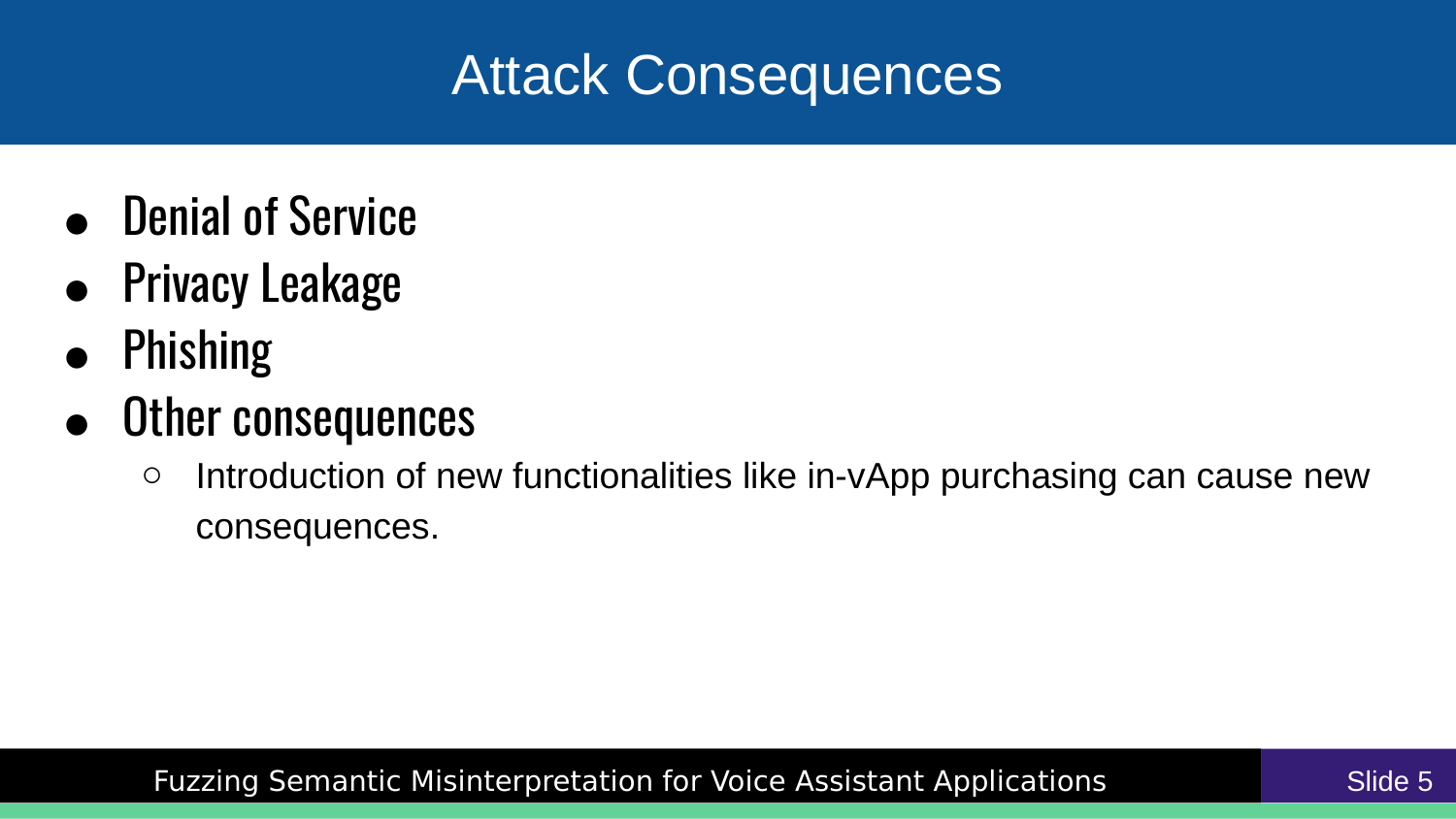

# Attack Consequences
Denial of Service
Privacy Leakage
Phishing
Other consequences
Introduction of new functionalities like in-vApp purchasing can cause new consequences.

Early-Stage Malware Prediction Using Recurrent Neural Network
Fuzzing Semantic Misinterpretation for Voice Assistant Applications
Slide 5